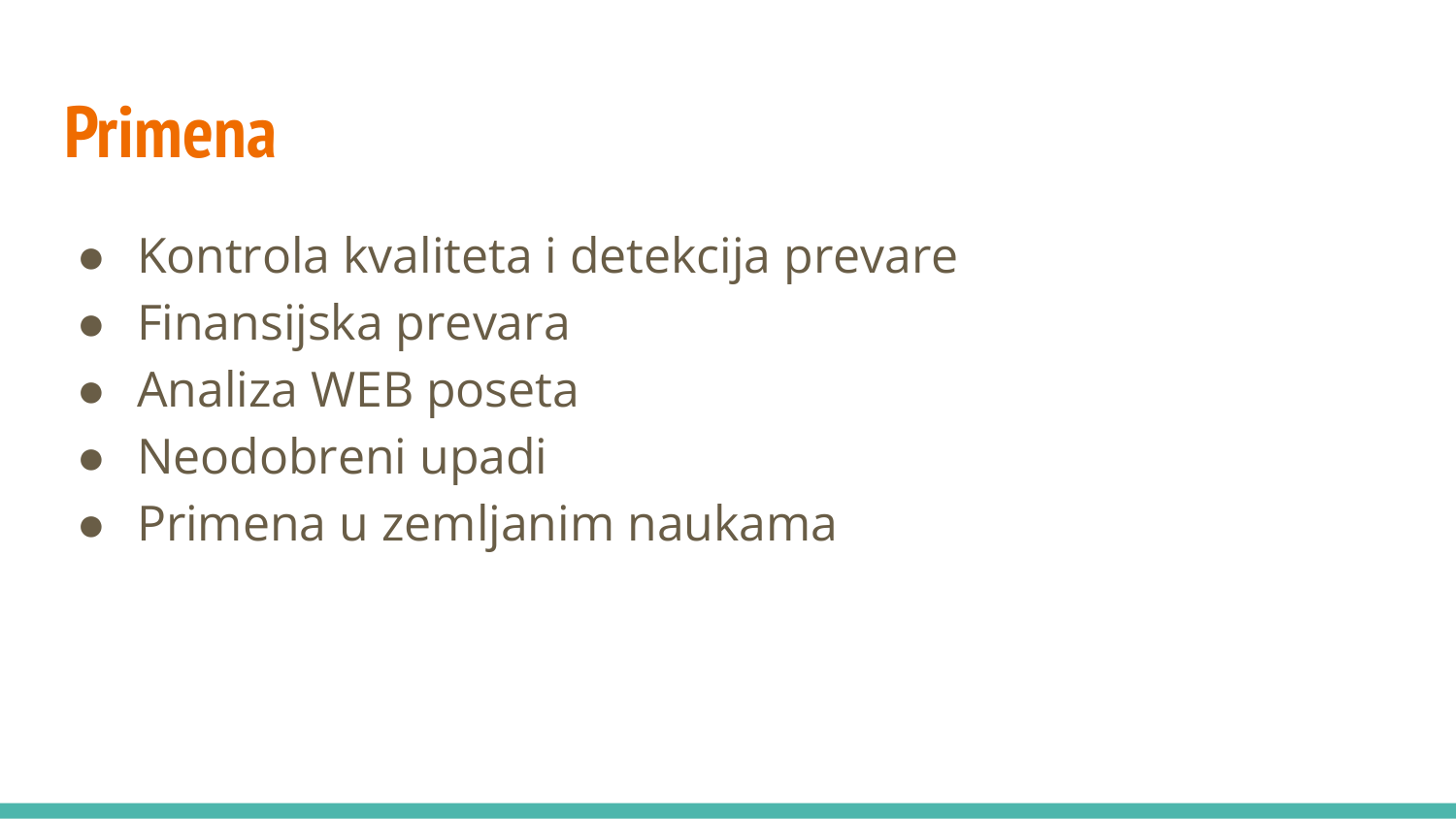

# Primena
Kontrola kvaliteta i detekcija prevare
Finansijska prevara
Analiza WEB poseta
Neodobreni upadi
Primena u zemljanim naukama